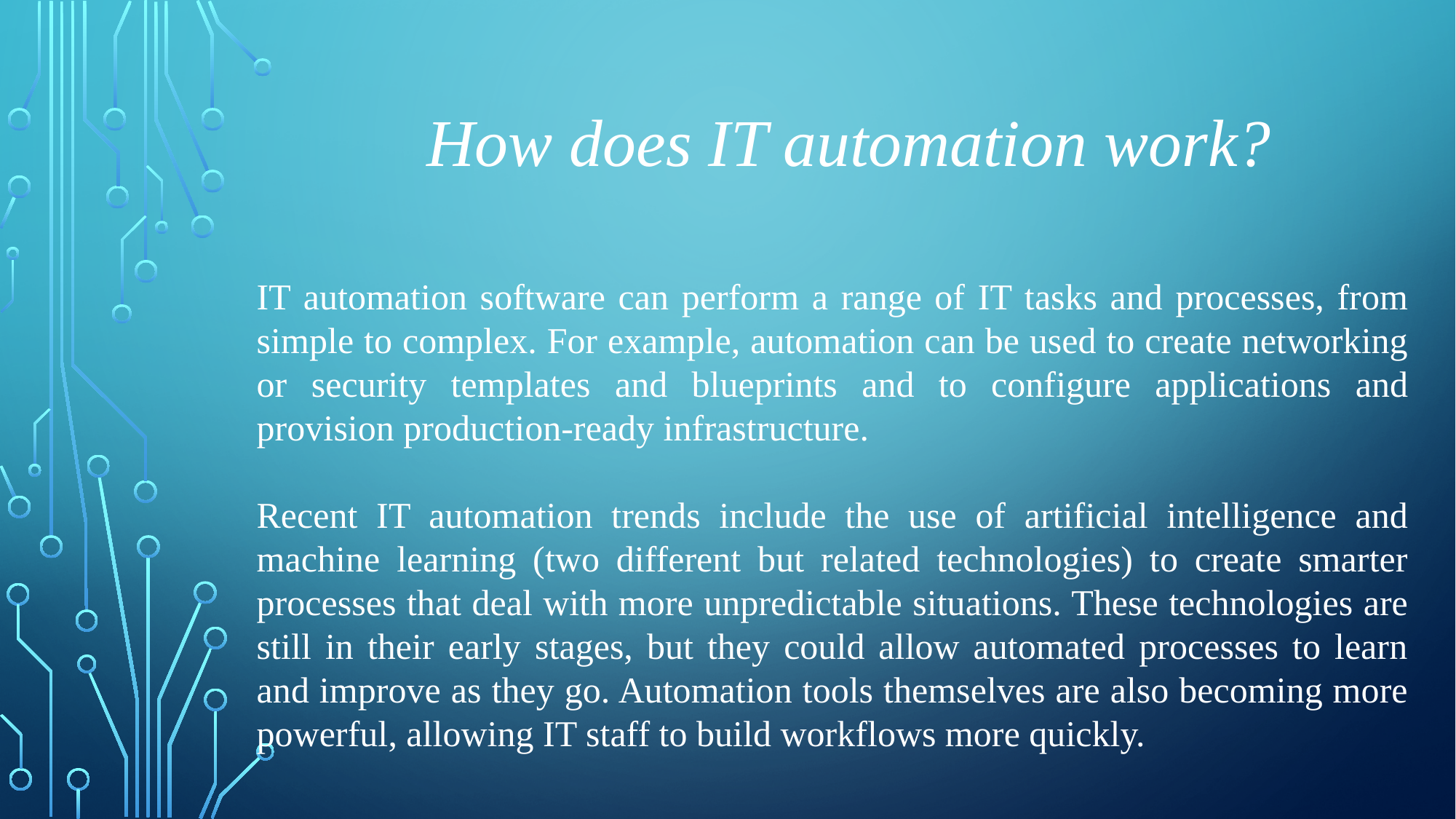

How does IT automation work?
IT automation software can perform a range of IT tasks and processes, from simple to complex. For example, automation can be used to create networking or security templates and blueprints and to configure applications and provision production-ready infrastructure.

Recent IT automation trends include the use of artificial intelligence and machine learning (two different but related technologies) to create smarter processes that deal with more unpredictable situations. These technologies are still in their early stages, but they could allow automated processes to learn and improve as they go. Automation tools themselves are also becoming more powerful, allowing IT staff to build workflows more quickly.